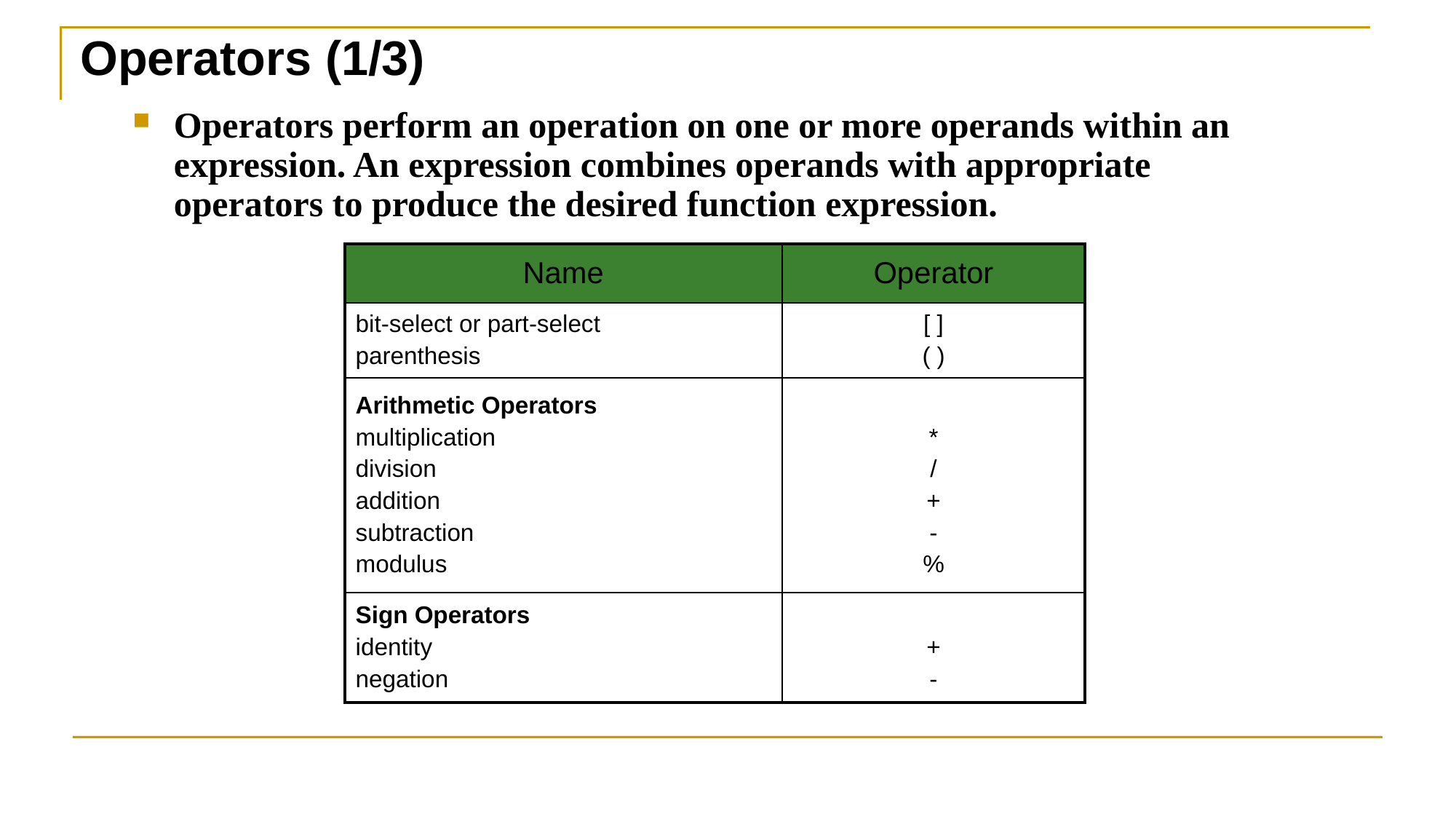

# Operators (1/3)
Operators perform an operation on one or more operands within an expression. An expression combines operands with appropriate operators to produce the desired function expression.

| Name | Operator |
| --- | --- |
| bit-select or part-select parenthesis | [ ] ( ) |
| Arithmetic Operators multiplication division addition subtraction modulus | \* / + - % |
| Sign Operators identity negation | + - |